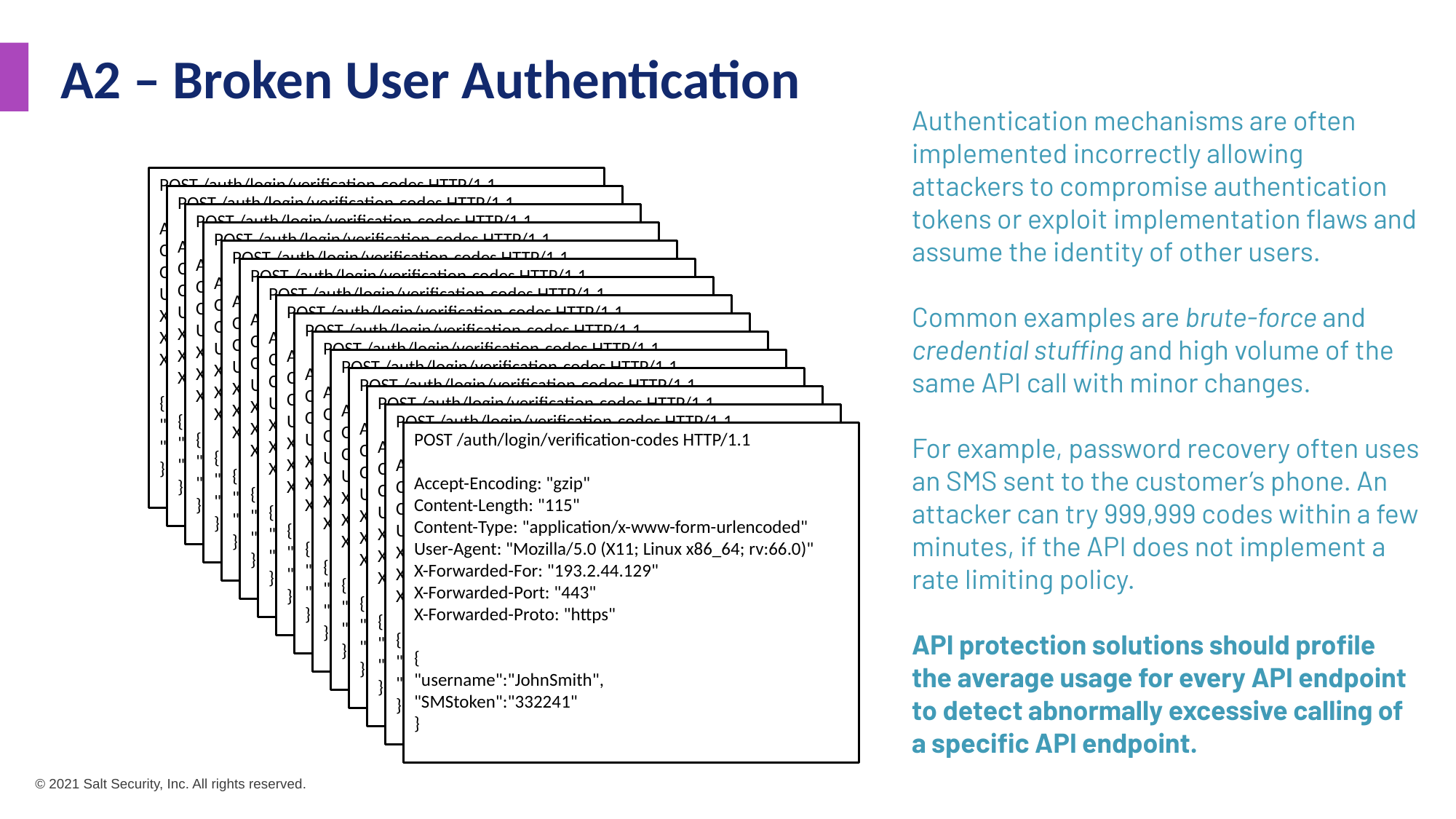

A2 – Broken User Authentication
Authentication mechanisms are often implemented incorrectly allowing attackers to compromise authentication tokens or exploit implementation flaws and assume the identity of other users.

Common examples are brute-force and credential stuffing and high volume of the same API call with minor changes.

For example, password recovery often uses an SMS sent to the customer’s phone. An attacker can try 999,999 codes within a few minutes, if the API does not implement a rate limiting policy.

API protection solutions should profile the average usage for every API endpoint to detect abnormally excessive calling of a specific API endpoint.
POST /auth/login/verification-codes HTTP/1.1

Accept-Encoding: "gzip"
Content-Length: "115"
Content-Type: "application/x-www-form-urlencoded"
User-Agent: "Mozilla/5.0 (X11; Linux x86_64; rv:66.0)"
X-Forwarded-For: "193.2.44.129"
X-Forwarded-Port: "443"
X-Forwarded-Proto: "https"

{
"username":"JohnSmith",
"SMStoken":"332211"
}

POST /auth/login/verification-codes HTTP/1.1

Accept-Encoding: "gzip"
Content-Length: "115"
Content-Type: "application/x-www-form-urlencoded"
User-Agent: "Mozilla/5.0 (X11; Linux x86_64; rv:66.0)"
X-Forwarded-For: "193.2.44.129"
X-Forwarded-Port: "443"
X-Forwarded-Proto: "https"

{
"username":"JohnSmith",
"SMStoken":"332211"
}

POST /auth/login/verification-codes HTTP/1.1

Accept-Encoding: "gzip"
Content-Length: "115"
Content-Type: "application/x-www-form-urlencoded"
User-Agent: "Mozilla/5.0 (X11; Linux x86_64; rv:66.0)"
X-Forwarded-For: "193.2.44.129"
X-Forwarded-Port: "443"
X-Forwarded-Proto: "https"

{
"username":"JohnSmith",
"SMStoken":"332211"
}

POST /auth/login/verification-codes HTTP/1.1

Accept-Encoding: "gzip"
Content-Length: "115"
Content-Type: "application/x-www-form-urlencoded"
User-Agent: "Mozilla/5.0 (X11; Linux x86_64; rv:66.0)"
X-Forwarded-For: "193.2.44.129"
X-Forwarded-Port: "443"
X-Forwarded-Proto: "https"

{
"username":"JohnSmith",
"SMStoken":"332211"
}

POST /auth/login/verification-codes HTTP/1.1

Accept-Encoding: "gzip"
Content-Length: "115"
Content-Type: "application/x-www-form-urlencoded"
User-Agent: "Mozilla/5.0 (X11; Linux x86_64; rv:66.0)"
X-Forwarded-For: "193.2.44.129"
X-Forwarded-Port: "443"
X-Forwarded-Proto: "https"

{
"username":"JohnSmith",
"SMStoken":"332211"
}

POST /auth/login/verification-codes HTTP/1.1

Accept-Encoding: "gzip"
Content-Length: "115"
Content-Type: "application/x-www-form-urlencoded"
User-Agent: "Mozilla/5.0 (X11; Linux x86_64; rv:66.0)"
X-Forwarded-For: "193.2.44.129"
X-Forwarded-Port: "443"
X-Forwarded-Proto: "https"

{
"username":"JohnSmith",
"SMStoken":"332211"
}

POST /auth/login/verification-codes HTTP/1.1

Accept-Encoding: "gzip"
Content-Length: "115"
Content-Type: "application/x-www-form-urlencoded"
User-Agent: "Mozilla/5.0 (X11; Linux x86_64; rv:66.0)"
X-Forwarded-For: "193.2.44.129"
X-Forwarded-Port: "443"
X-Forwarded-Proto: "https"

{
"username":"JohnSmith",
"SMStoken":"332211"
}

POST /auth/login/verification-codes HTTP/1.1

Accept-Encoding: "gzip"
Content-Length: "115"
Content-Type: "application/x-www-form-urlencoded"
User-Agent: "Mozilla/5.0 (X11; Linux x86_64; rv:66.0)"
X-Forwarded-For: "193.2.44.129"
X-Forwarded-Port: "443"
X-Forwarded-Proto: "https"

{
"username":"JohnSmith",
"SMStoken":"332211"
}

POST /auth/login/verification-codes HTTP/1.1

Accept-Encoding: "gzip"
Content-Length: "115"
Content-Type: "application/x-www-form-urlencoded"
User-Agent: "Mozilla/5.0 (X11; Linux x86_64; rv:66.0)"
X-Forwarded-For: "193.2.44.129"
X-Forwarded-Port: "443"
X-Forwarded-Proto: "https"

{
"username":"JohnSmith",
"SMStoken":"332211"
}

POST /auth/login/verification-codes HTTP/1.1

Accept-Encoding: "gzip"
Content-Length: "115"
Content-Type: "application/x-www-form-urlencoded"
User-Agent: "Mozilla/5.0 (X11; Linux x86_64; rv:66.0)"
X-Forwarded-For: "193.2.44.129"
X-Forwarded-Port: "443"
X-Forwarded-Proto: "https"

{
"username":"JohnSmith",
"SMStoken":"332211"
}

POST /auth/login/verification-codes HTTP/1.1

Accept-Encoding: "gzip"
Content-Length: "115"
Content-Type: "application/x-www-form-urlencoded"
User-Agent: "Mozilla/5.0 (X11; Linux x86_64; rv:66.0)"
X-Forwarded-For: "193.2.44.129"
X-Forwarded-Port: "443"
X-Forwarded-Proto: "https"

{
"username":"JohnSmith",
"SMStoken":"332211"
}

POST /auth/login/verification-codes HTTP/1.1

Accept-Encoding: "gzip"
Content-Length: "115"
Content-Type: "application/x-www-form-urlencoded"
User-Agent: "Mozilla/5.0 (X11; Linux x86_64; rv:66.0)"
X-Forwarded-For: "193.2.44.129"
X-Forwarded-Port: "443"
X-Forwarded-Proto: "https"

{
"username":"JohnSmith",
"SMStoken":"332211"
}

POST /auth/login/verification-codes HTTP/1.1

Accept-Encoding: "gzip"
Content-Length: "115"
Content-Type: "application/x-www-form-urlencoded"
User-Agent: "Mozilla/5.0 (X11; Linux x86_64; rv:66.0)"
X-Forwarded-For: "193.2.44.129"
X-Forwarded-Port: "443"
X-Forwarded-Proto: "https"

{
"username":"JohnSmith",
"SMStoken":"332211"
}

POST /auth/login/verification-codes HTTP/1.1

Accept-Encoding: "gzip"
Content-Length: "115"
Content-Type: "application/x-www-form-urlencoded"
User-Agent: "Mozilla/5.0 (X11; Linux x86_64; rv:66.0)"
X-Forwarded-For: "193.2.44.129"
X-Forwarded-Port: "443"
X-Forwarded-Proto: "https"

{
"username":"JohnSmith",
"SMStoken":"332211"
}

POST /auth/login/verification-codes HTTP/1.1

Accept-Encoding: "gzip"
Content-Length: "115"
Content-Type: "application/x-www-form-urlencoded"
User-Agent: "Mozilla/5.0 (X11; Linux x86_64; rv:66.0)"
X-Forwarded-For: "193.2.44.129"
X-Forwarded-Port: "443"
X-Forwarded-Proto: "https"

{
"username":"JohnSmith",
"SMStoken":"332241"
}